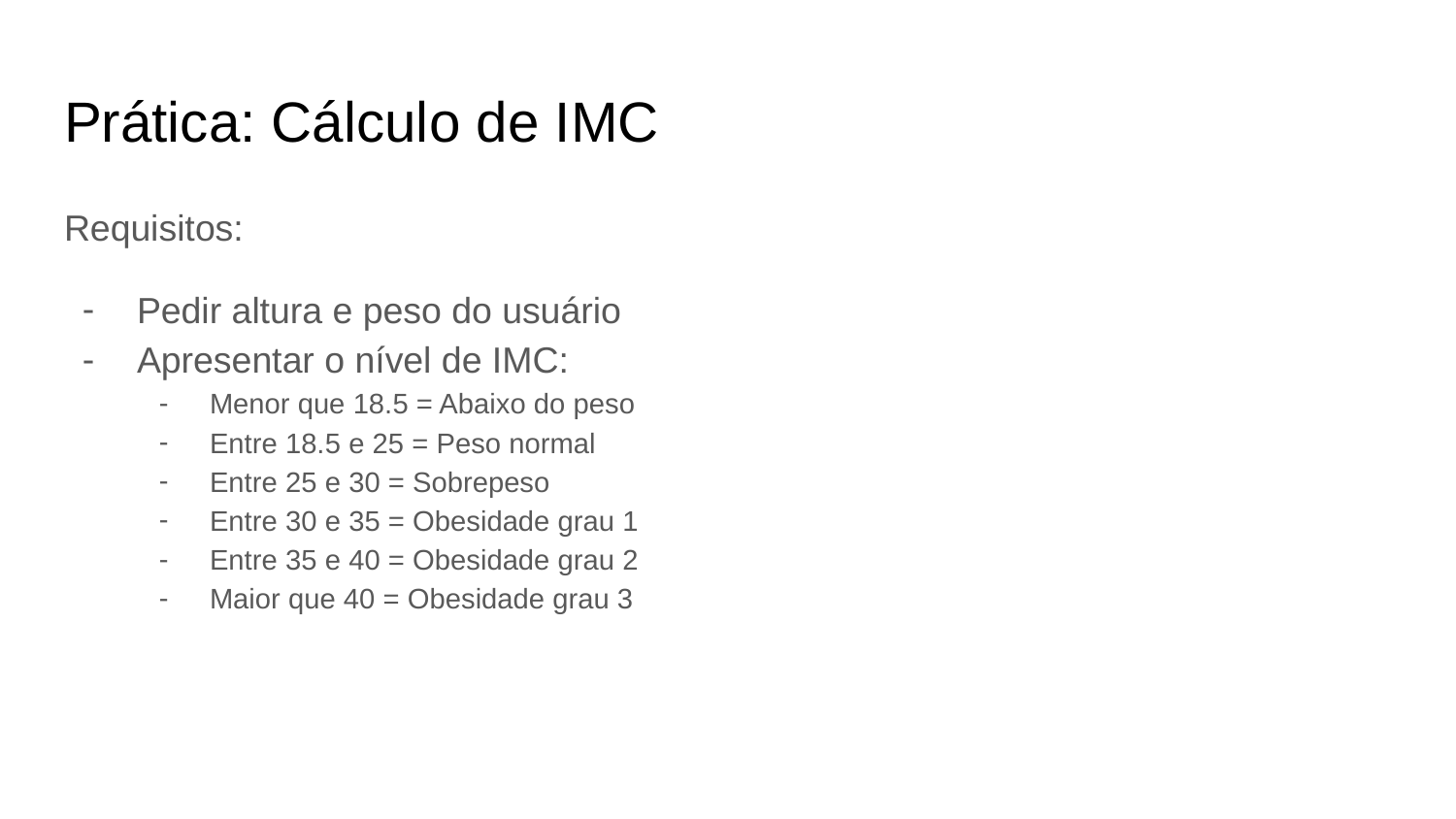

# Prática: Cálculo de IMC
Requisitos:
Pedir altura e peso do usuário
Apresentar o nível de IMC:
Menor que 18.5 = Abaixo do peso
Entre 18.5 e 25 = Peso normal
Entre 25 e 30 = Sobrepeso
Entre 30 e 35 = Obesidade grau 1
Entre 35 e 40 = Obesidade grau 2
Maior que 40 = Obesidade grau 3